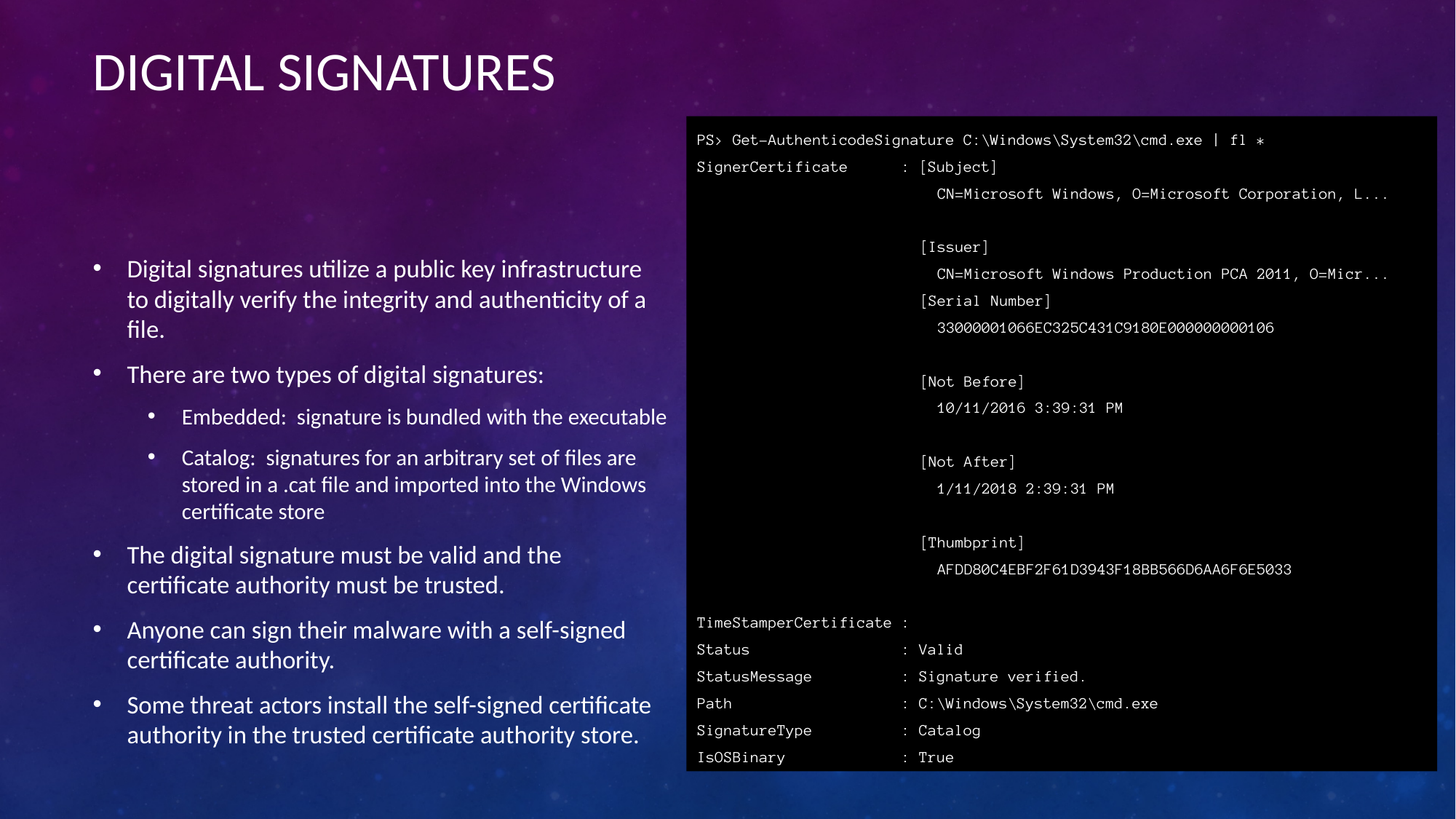

# Digital Signatures
PS> Get-AuthenticodeSignature C:\Windows\System32\cmd.exe | fl *
SignerCertificate      : [Subject]
                           CN=Microsoft Windows, O=Microsoft Corporation, L...

                         [Issuer]
                           CN=Microsoft Windows Production PCA 2011, O=Micr...
                         [Serial Number]
                           33000001066EC325C431C9180E000000000106

                         [Not Before]
                           10/11/2016 3:39:31 PM

                         [Not After]
                           1/11/2018 2:39:31 PM

                         [Thumbprint]
                           AFDD80C4EBF2F61D3943F18BB566D6AA6F6E5033

TimeStamperCertificate :
Status                 : Valid
StatusMessage          : Signature verified.
Path                   : C:\Windows\System32\cmd.exe
SignatureType          : Catalog
IsOSBinary             : True

Digital signatures utilize a public key infrastructure to digitally verify the integrity and authenticity of a file.
There are two types of digital signatures:
Embedded:  signature is bundled with the executable
Catalog:  signatures for an arbitrary set of files are stored in a .cat file and imported into the Windows certificate store
The digital signature must be valid and the certificate authority must be trusted.
Anyone can sign their malware with a self-signed certificate authority.
Some threat actors install the self-signed certificate authority in the trusted certificate authority store.